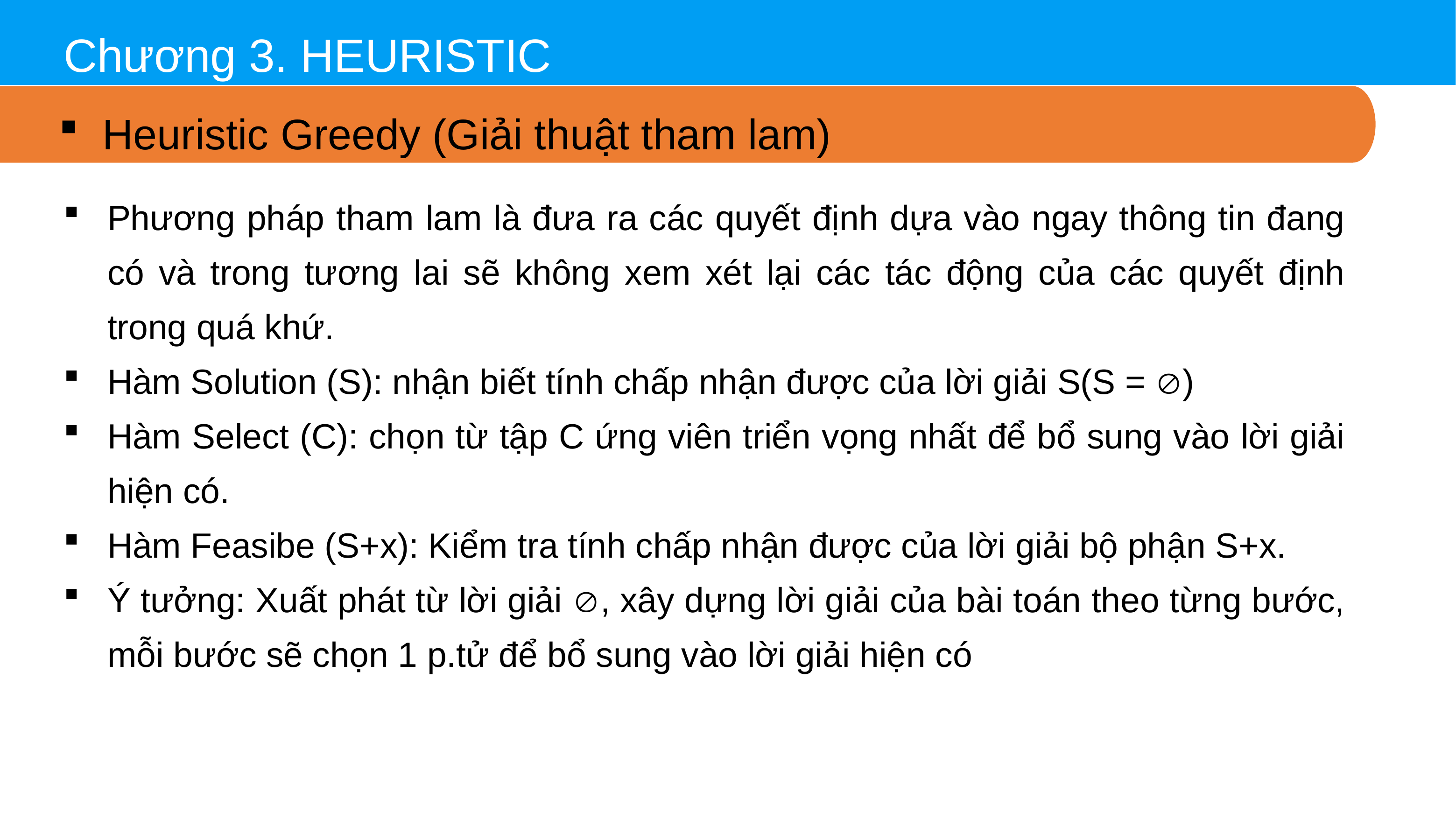

Chương 3. HEURISTIC

Heuristic Greedy (Giải thuật tham lam)
Phương pháp tham lam là đưa ra các quyết định dựa vào ngay thông tin đang có và trong tương lai sẽ không xem xét lại các tác động của các quyết định trong quá khứ.
Hàm Solution (S): nhận biết tính chấp nhận được của lời giải S(S = ∅)
Hàm Select (C): chọn từ tập C ứng viên triển vọng nhất để bổ sung vào lời giải hiện có.
Hàm Feasibe (S+x): Kiểm tra tính chấp nhận được của lời giải bộ phận S+x.
Ý tưởng: Xuất phát từ lời giải ∅, xây dựng lời giải của bài toán theo từng bước, mỗi bước sẽ chọn 1 p.tử để bổ sung vào lời giải hiện có